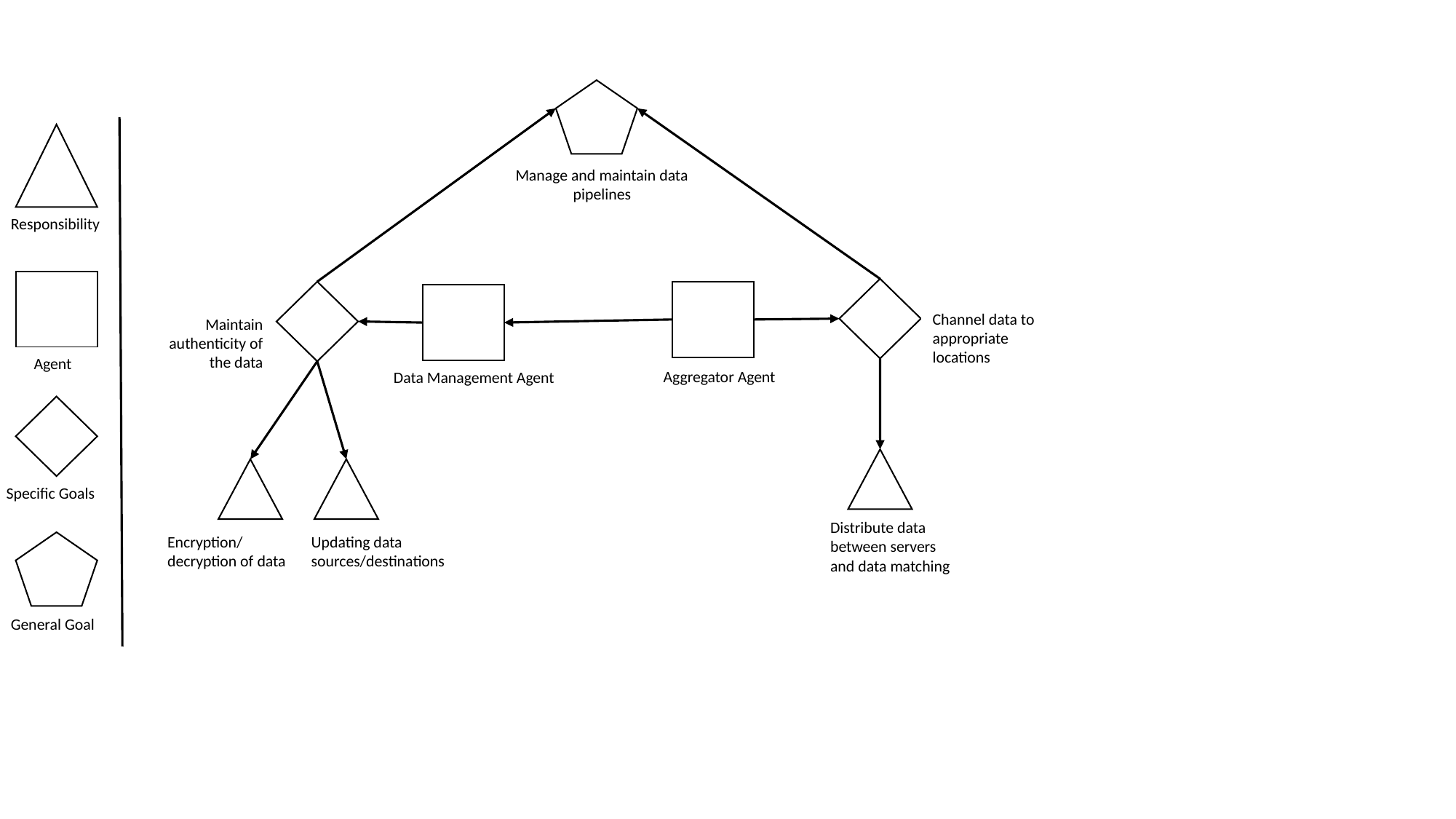

Manage and maintain data pipelines
Responsibility

Channel data to appropriate locations
Maintain authenticity of the data
Agent
Aggregator Agent
Data Management Agent

Specific Goals
Distribute data between servers and data matching
Updating data sources/destinations
Encryption/decryption of data

General Goal